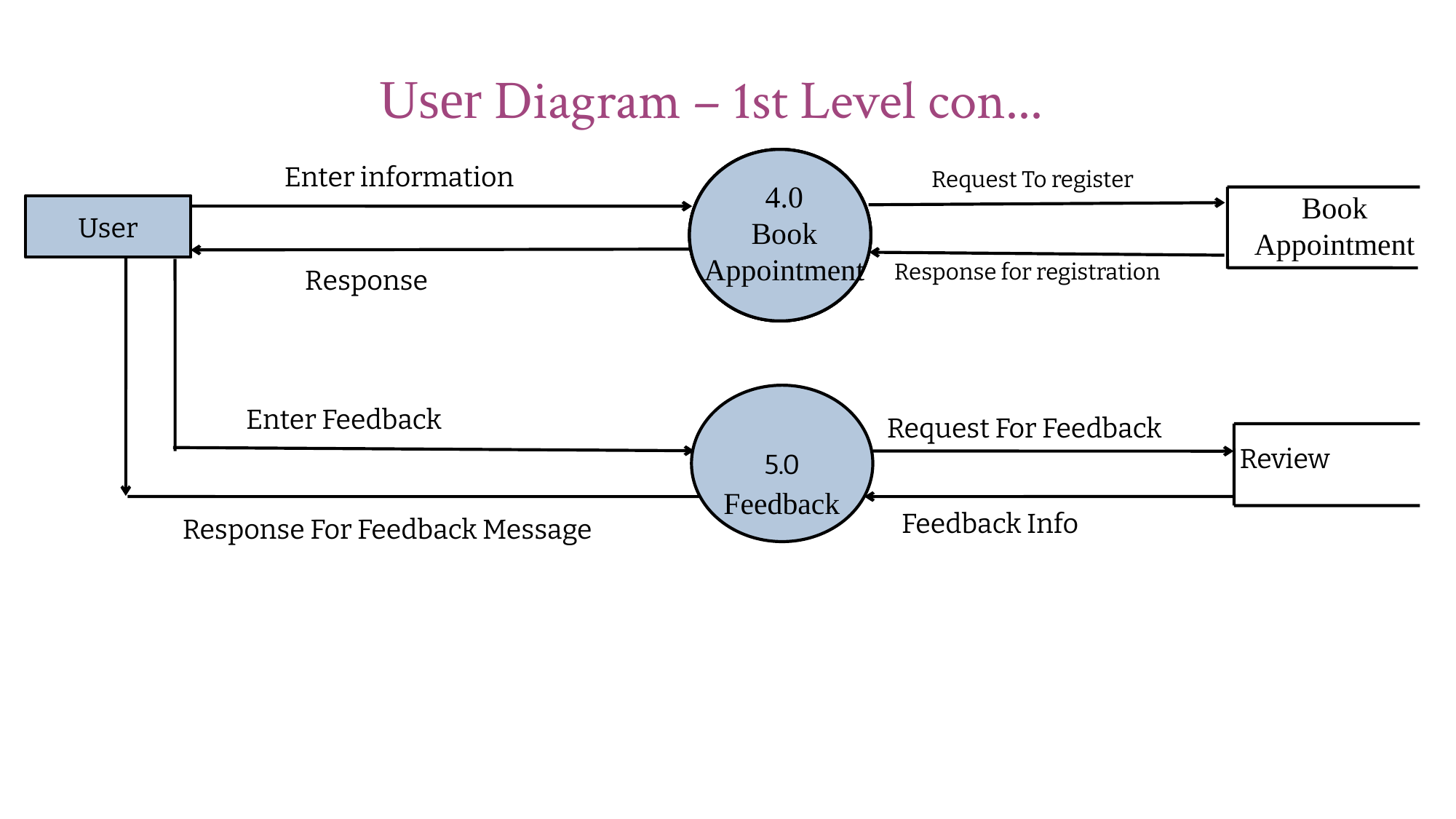

User Diagram – 1st Level con...
1.0
Registration
1.0
Registration
1.0
Registration

Enter information
Request To register
4.0
Book
Appointment
Book
Appointment

User

Response for registration

Response

5.0
Enter Feedback
Request For Feedback

Feedback

Review

 Feedback Info

Response For Feedback Message